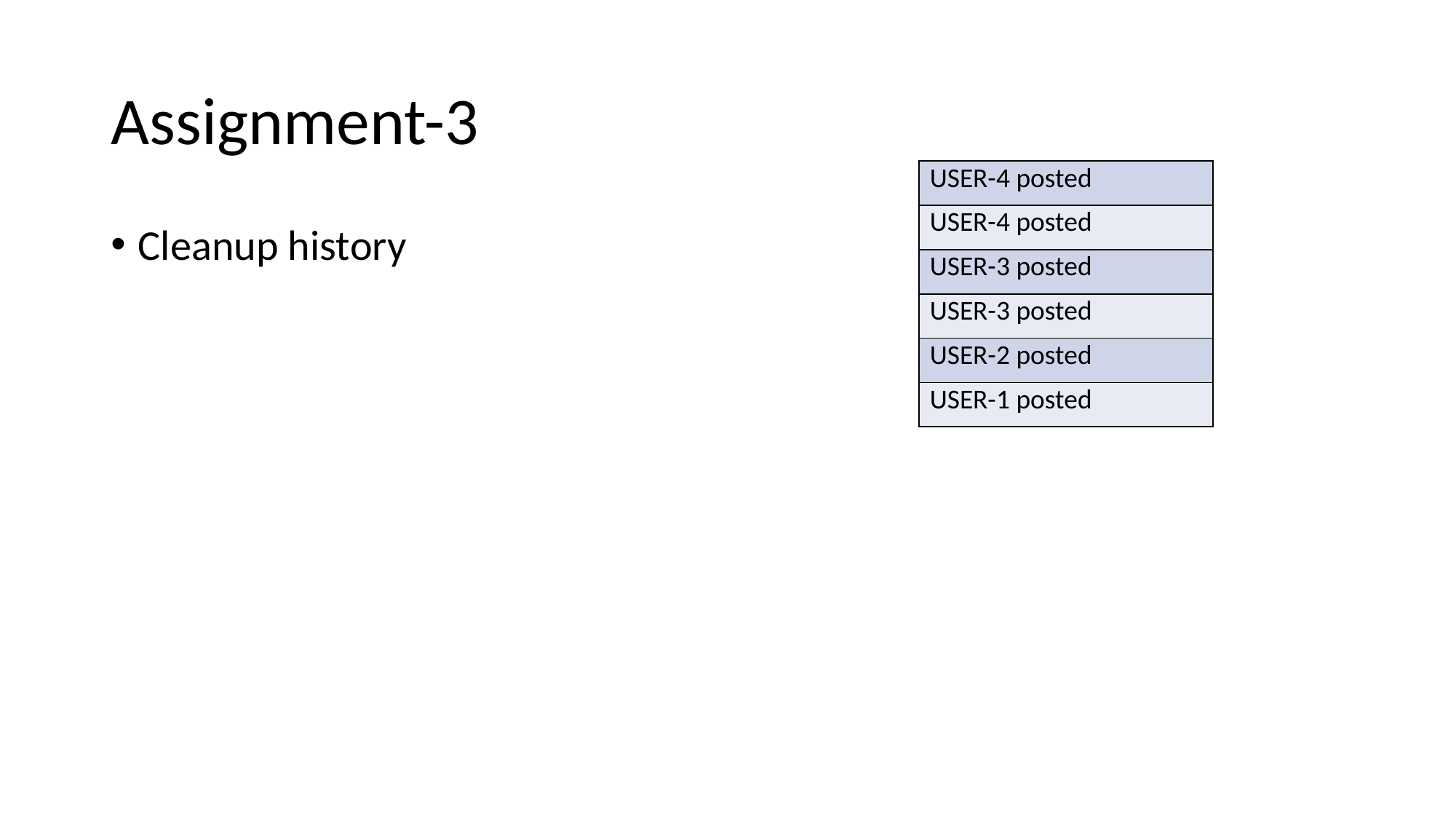

# Assignment-3
| USER-4 posted |
| --- |
| USER-4 posted |
| USER-3 posted |
| USER-3 posted |
| USER-2 posted |
| USER-1 posted |
Cleanup history